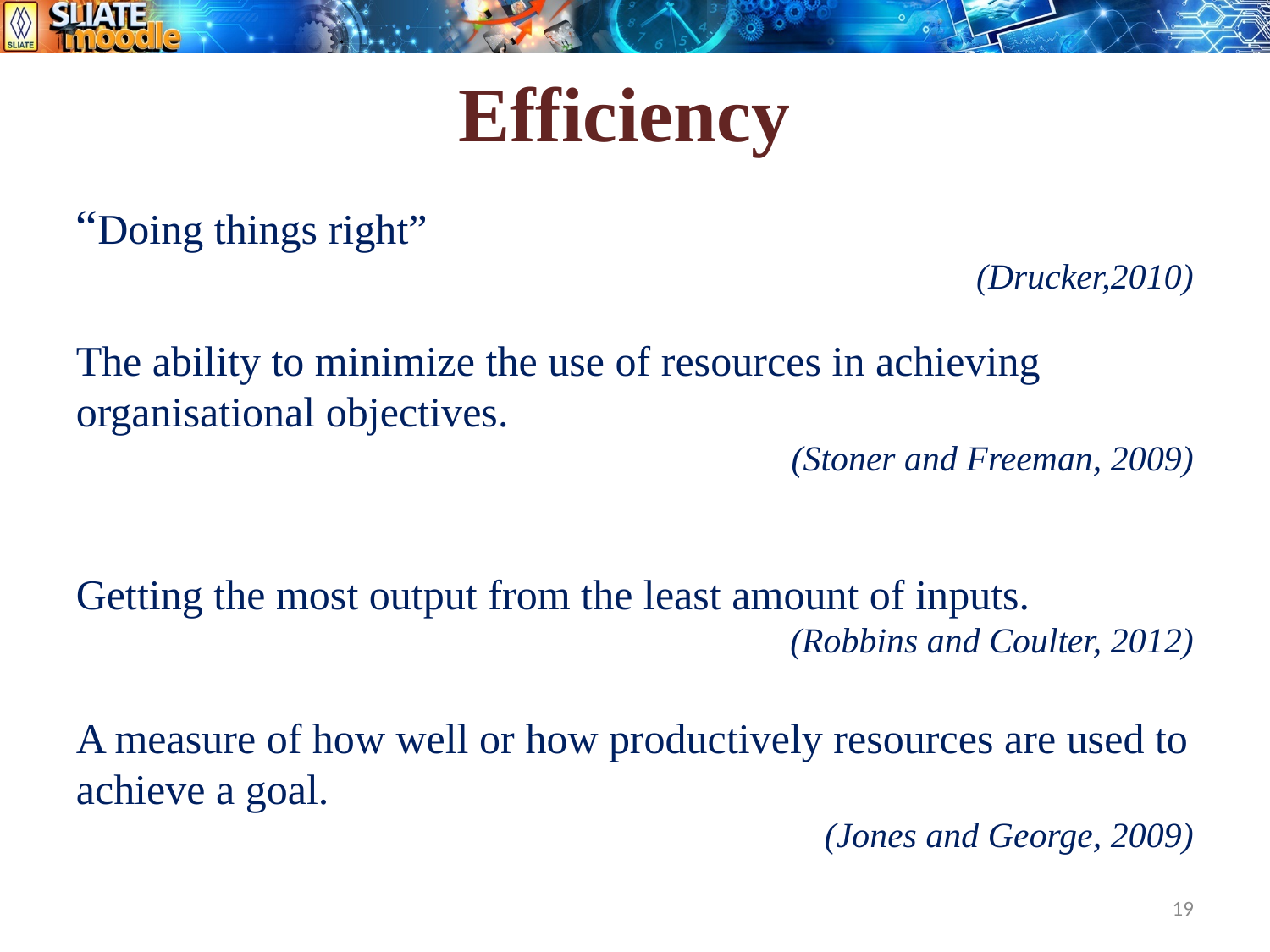

# Efficiency

“Doing things right”
(Drucker,2010)

The ability to minimize the use of resources in achieving organisational objectives.
                                           (Stoner and Freeman, 2009)

Getting the most output from the least amount of inputs.
(Robbins and Coulter, 2012)

A measure of how well or how productively resources are used to achieve a goal.
(Jones and George, 2009)

19